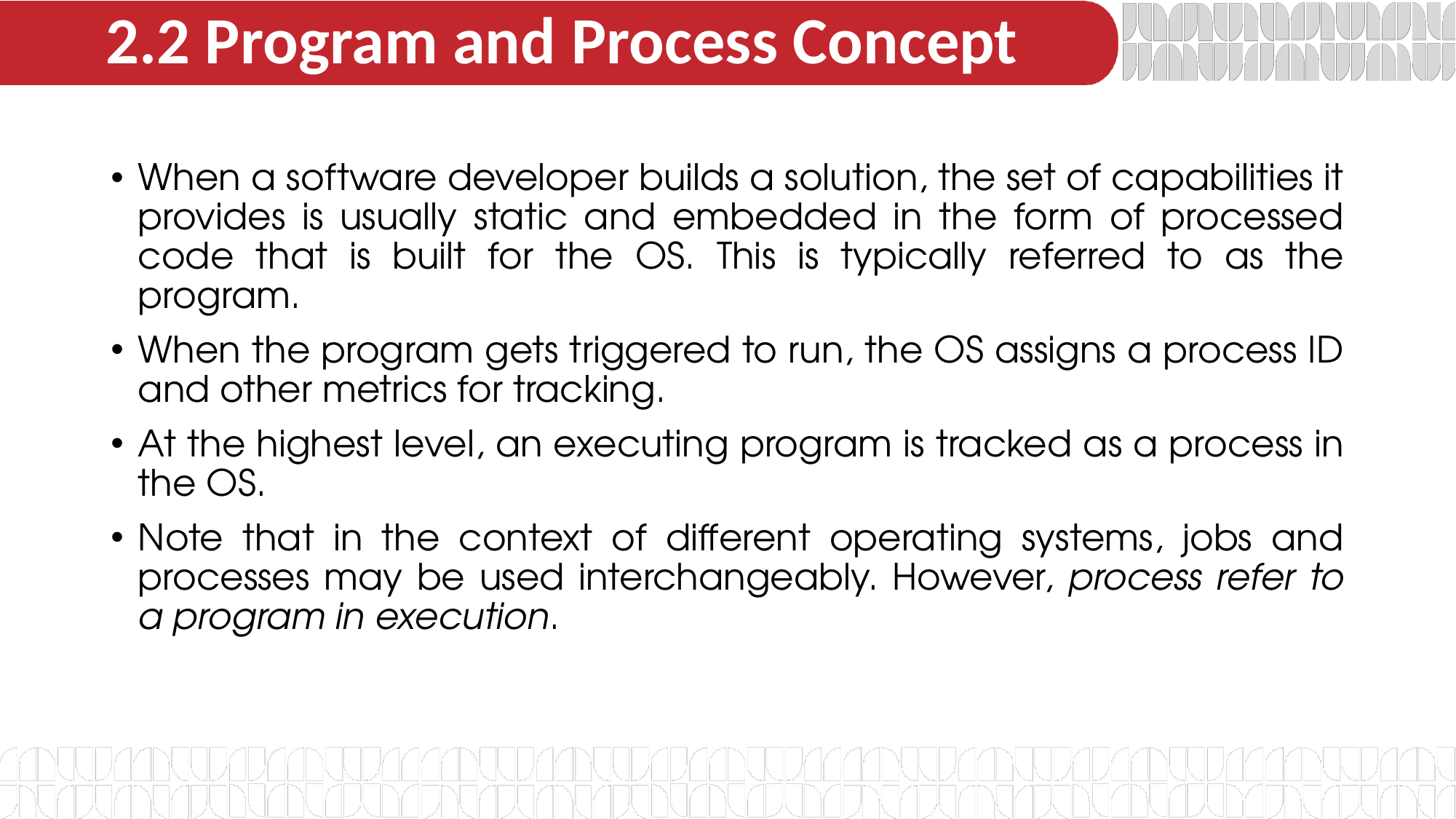

# 2.2 Program and Process Concept
When a software developer builds a solution, the set of capabilities it provides is usually static and embedded in the form of processed code that is built for the OS. This is typically referred to as the program.
When the program gets triggered to run, the OS assigns a process ID and other metrics for tracking.
At the highest level, an executing program is tracked as a process in the OS.
Note that in the context of different operating systems, jobs and processes may be used interchangeably. However, process refer to a program in execution.